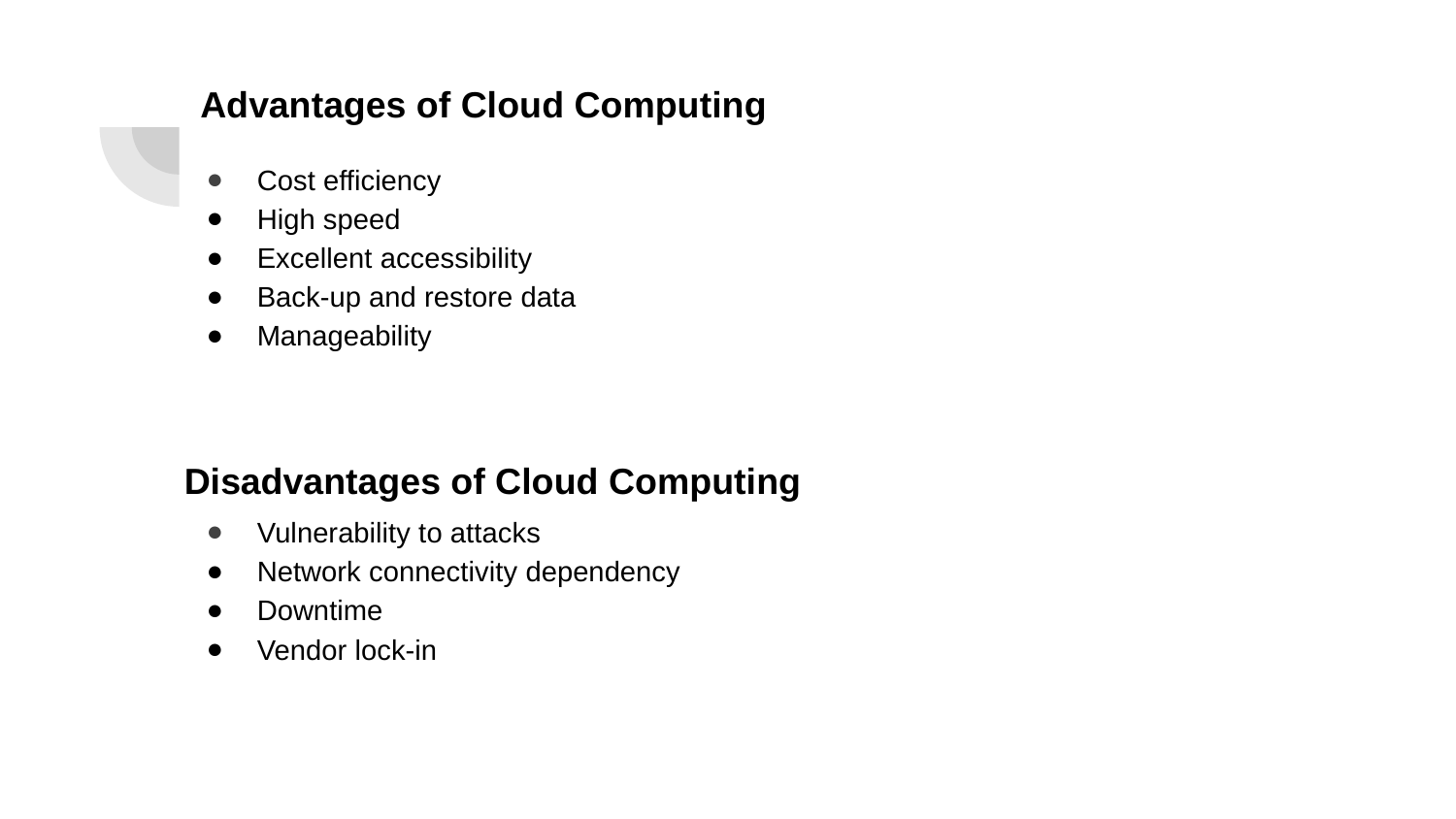

Advantages of Cloud Computing
Cost efficiency
High speed
Excellent accessibility
Back-up and restore data
Manageability

Disadvantages of Cloud Computing
Vulnerability to attacks
Network connectivity dependency
Downtime
Vendor lock-in